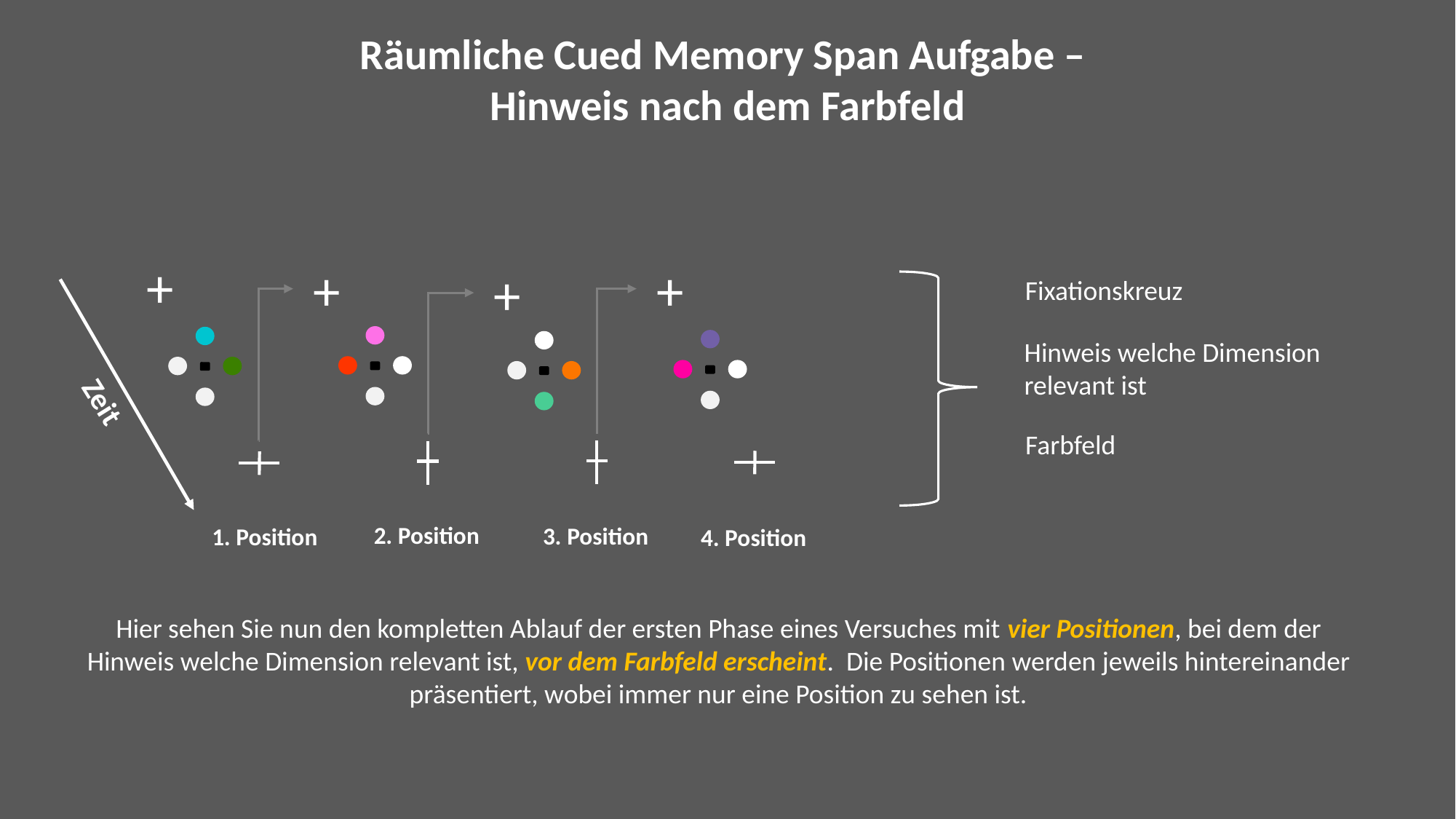

Räumliche Cued Memory Span Aufgabe –
Hinweis nach dem Farbfeld
+
+
+
+
Fixationskreuz

Hinweis welche Dimension
relevant ist

Zeit

Farbfeld
2. Position
3. Position
1. Position
4. Position
Hier sehen Sie nun den kompletten Ablauf der ersten Phase eines Versuches mit vier Positionen, bei dem der Hinweis welche Dimension relevant ist, vor dem Farbfeld erscheint.  Die Positionen werden jeweils hintereinander präsentiert, wobei immer nur eine Position zu sehen ist.